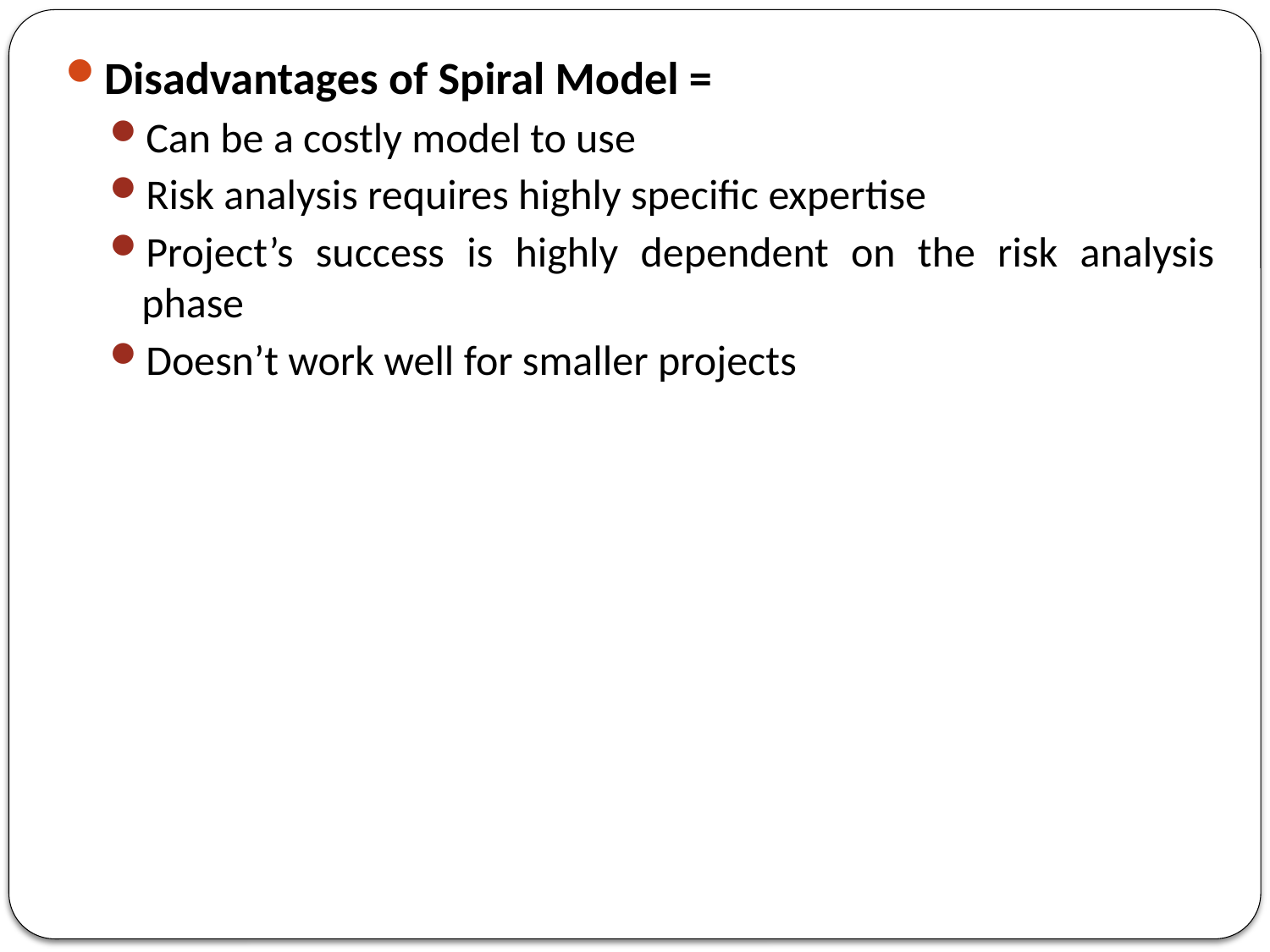

Disadvantages of Spiral Model =
Can be a costly model to use
Risk analysis requires highly specific expertise
Project’s success is highly dependent on the risk analysis phase
Doesn’t work well for smaller projects